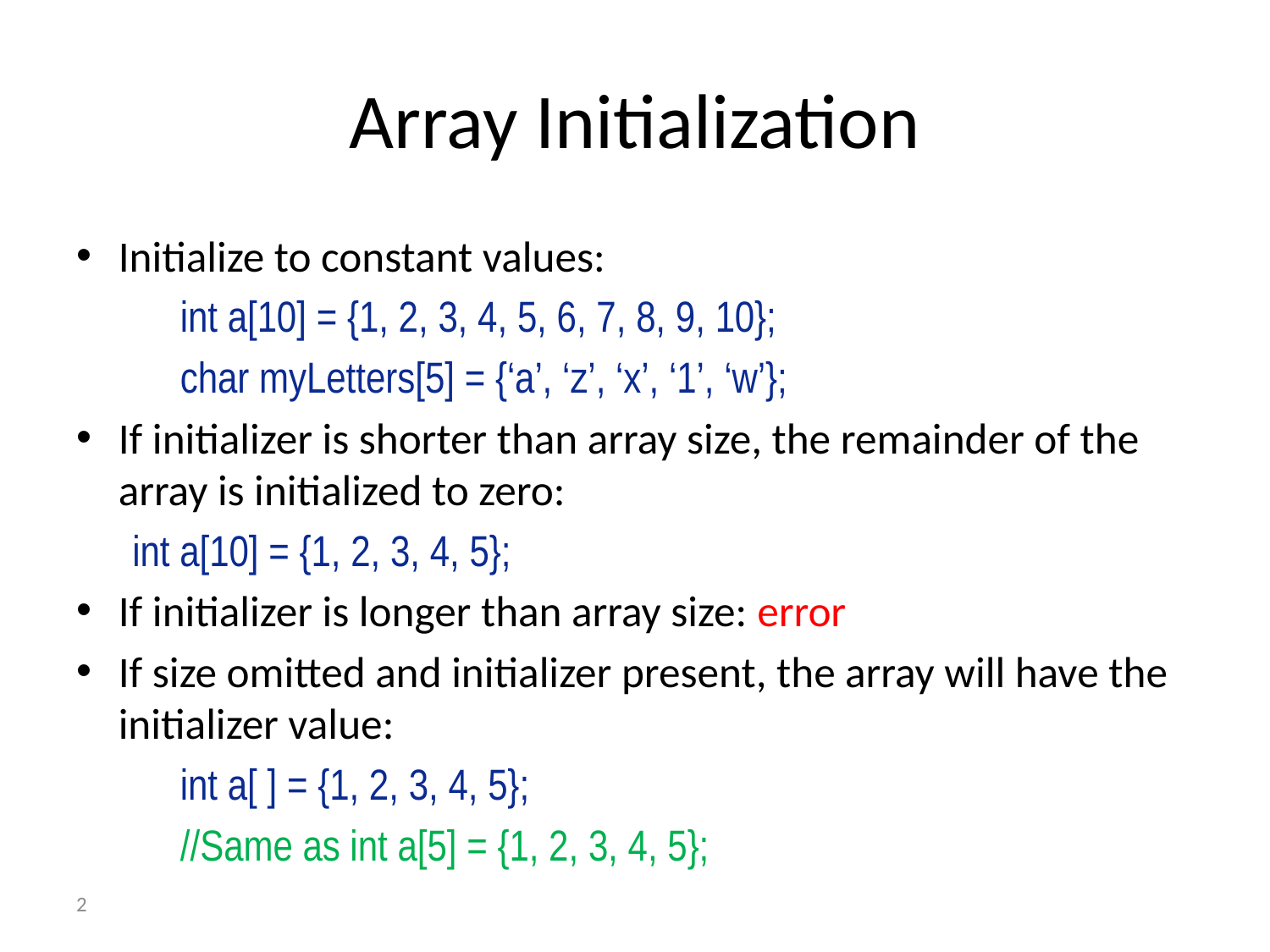

# Array Initialization
Initialize to constant values:
	int a[10] = {1, 2, 3, 4, 5, 6, 7, 8, 9, 10};
	char myLetters[5] = {‘a’, ‘z’, ‘x’, ‘1’, ‘w’};
If initializer is shorter than array size, the remainder of the array is initialized to zero:
	int a[10] = {1, 2, 3, 4, 5};
If initializer is longer than array size: error
If size omitted and initializer present, the array will have the initializer value:
	int a[ ] = {1, 2, 3, 4, 5};
	//Same as int a[5] = {1, 2, 3, 4, 5};
2